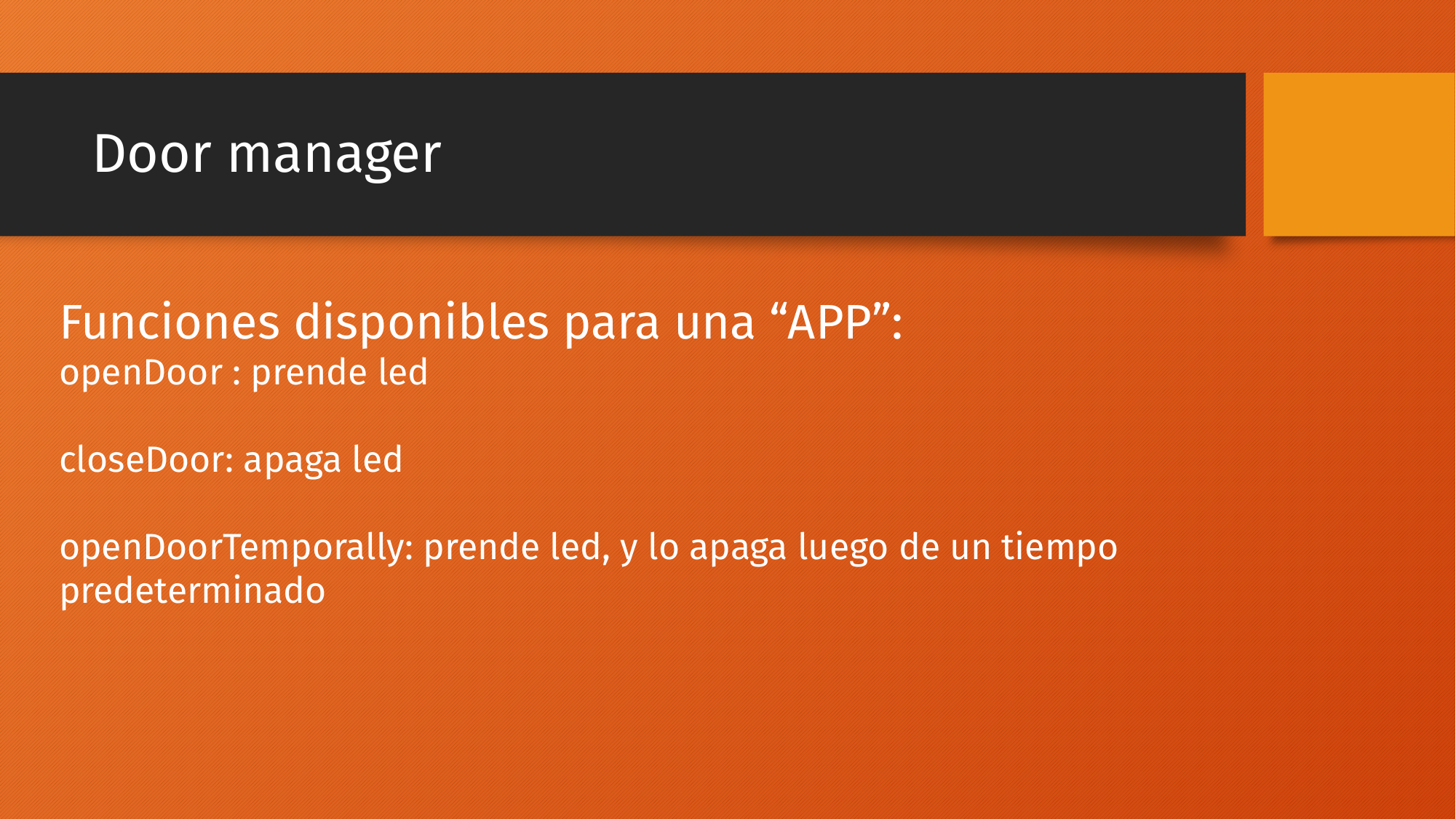

# Door manager
Funciones disponibles para una “APP”:
openDoor : prende led

closeDoor: apaga led

openDoorTemporally: prende led, y lo apaga luego de un tiempo predeterminado